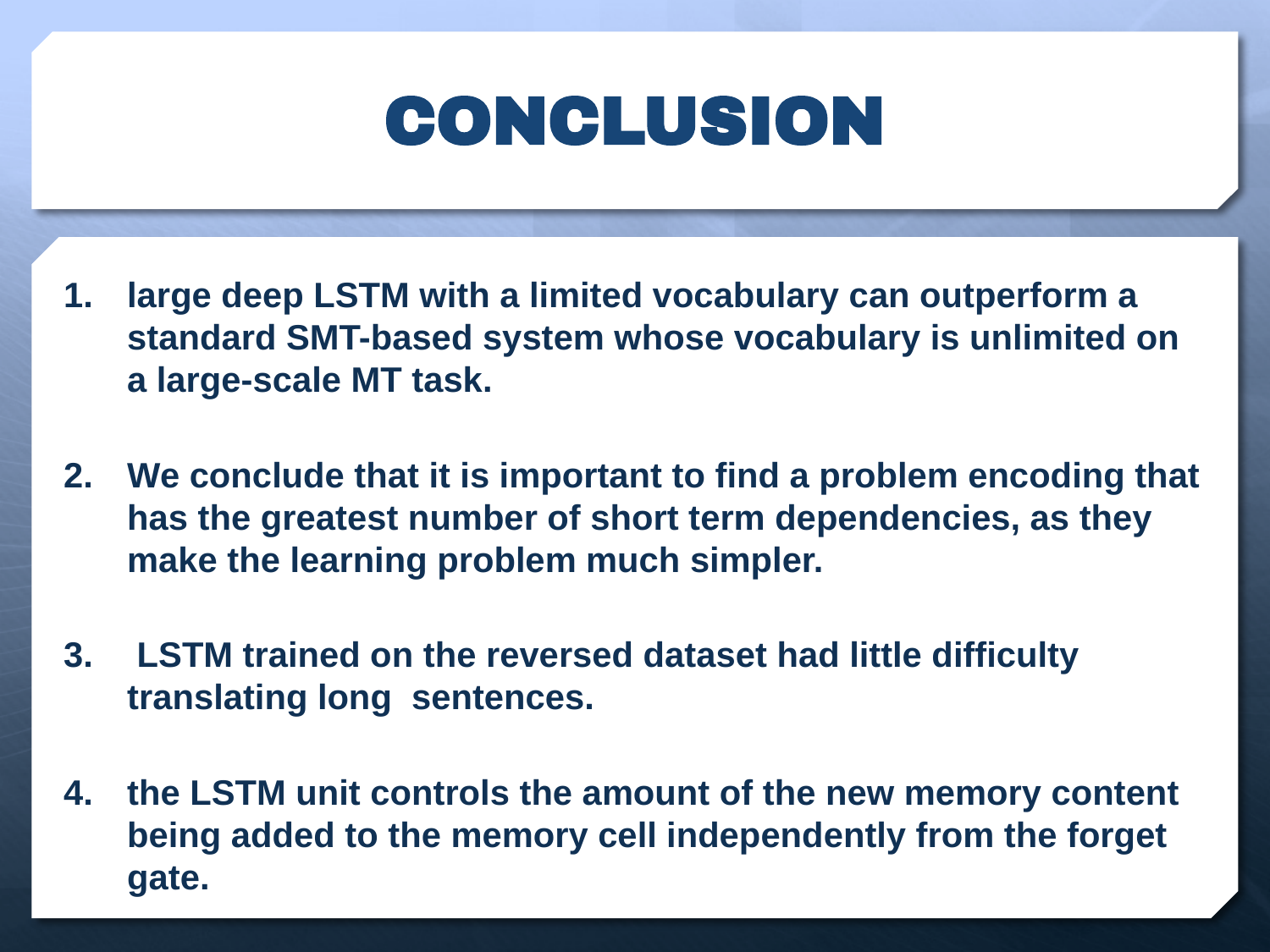

# CONCLUSION
large deep LSTM with a limited vocabulary can outperform a standard SMT-based system whose vocabulary is unlimited on a large-scale MT task.
We conclude that it is important to find a problem encoding that has the greatest number of short term dependencies, as they make the learning problem much simpler.
 LSTM trained on the reversed dataset had little difficulty translating long  sentences.
the LSTM unit controls the amount of the new memory content being added to the memory cell independently from the forget gate.